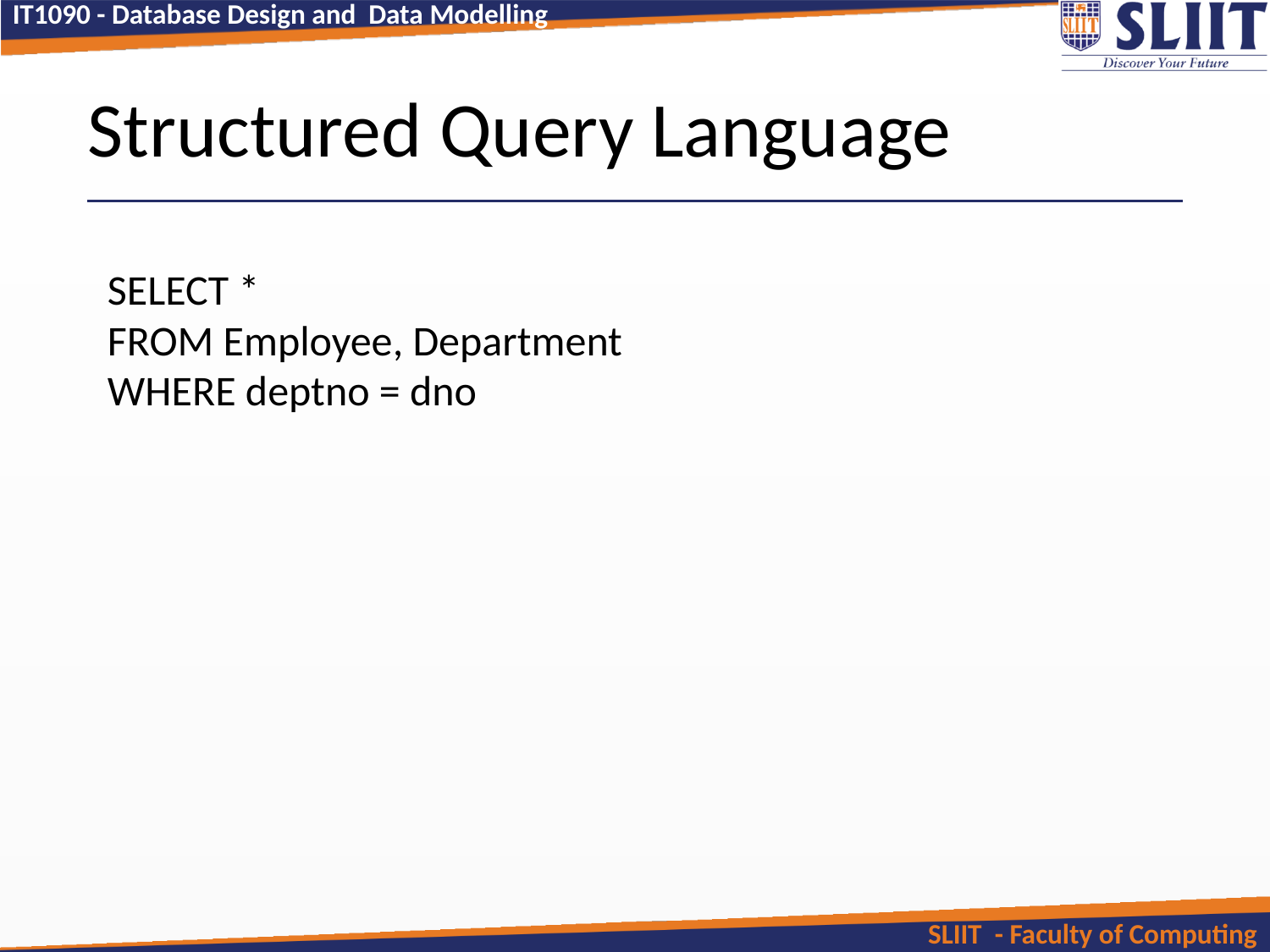

# Structured Query Language
SELECT *
FROM Employee, Department
WHERE deptno = dno